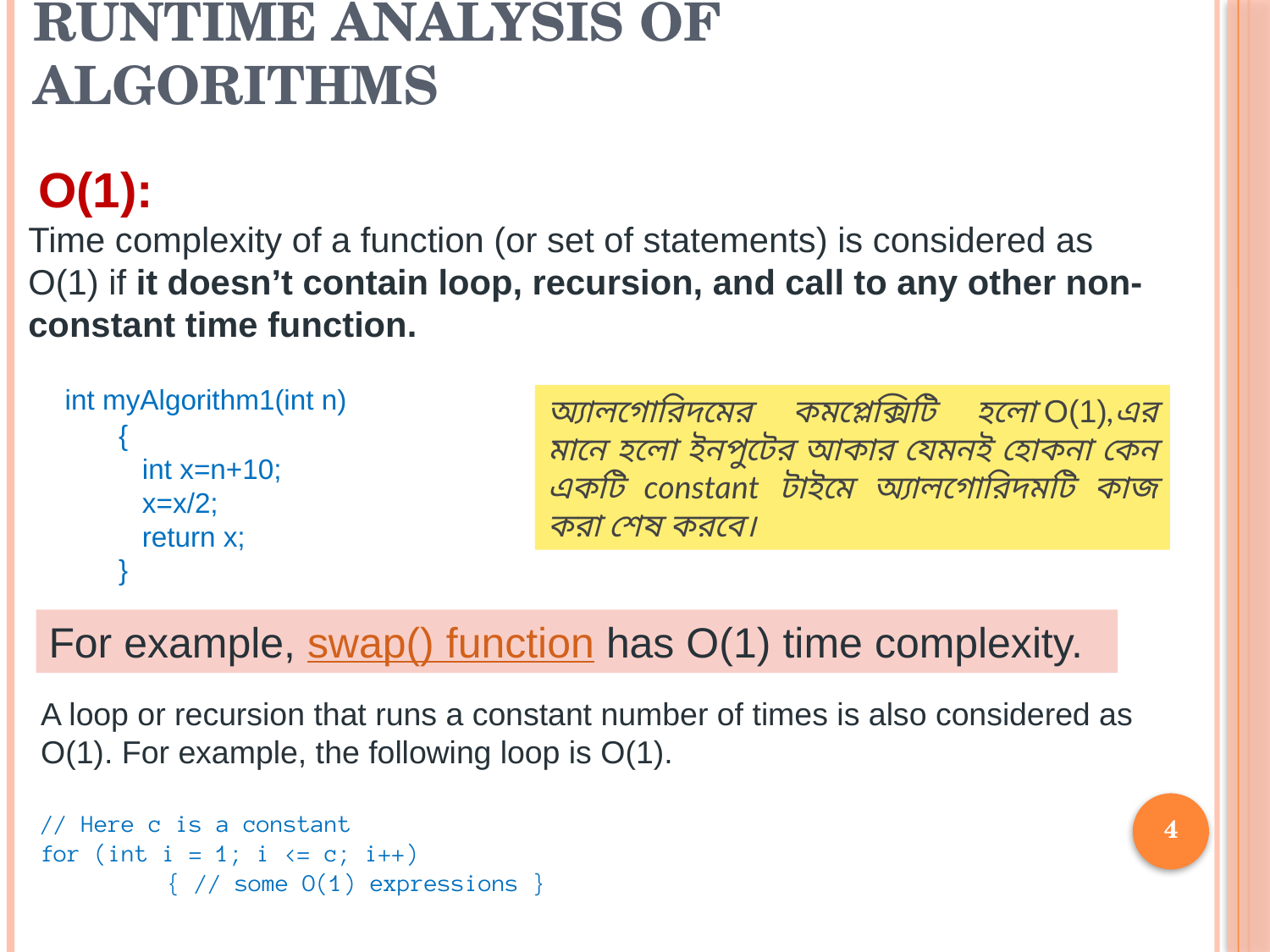

# Runtime Analysis of Algorithms

 O(1):
Time complexity of a function (or set of statements) is considered as O(1) if it doesn’t contain loop, recursion, and call to any other non-constant time function.

 int myAlgorithm1(int n)
{
   int x=n+10;
   x=x/2;
   return x;
}
অ্যালগোরিদমের কমপ্লেক্সিটি হলো O(1),এর মানে হলো ইনপুটের আকার যেমনই হোকনা কেন একটি constant টাইমে অ্যালগোরিদমটি কাজ করা শেষ করবে।

For example, swap() function has O(1) time complexity.

A loop or recursion that runs a constant number of times is also considered as O(1). For example, the following loop is O(1).
// Here c is a constant
for (int i = 1; i <= c; i++)
	{ // some O(1) expressions }
4